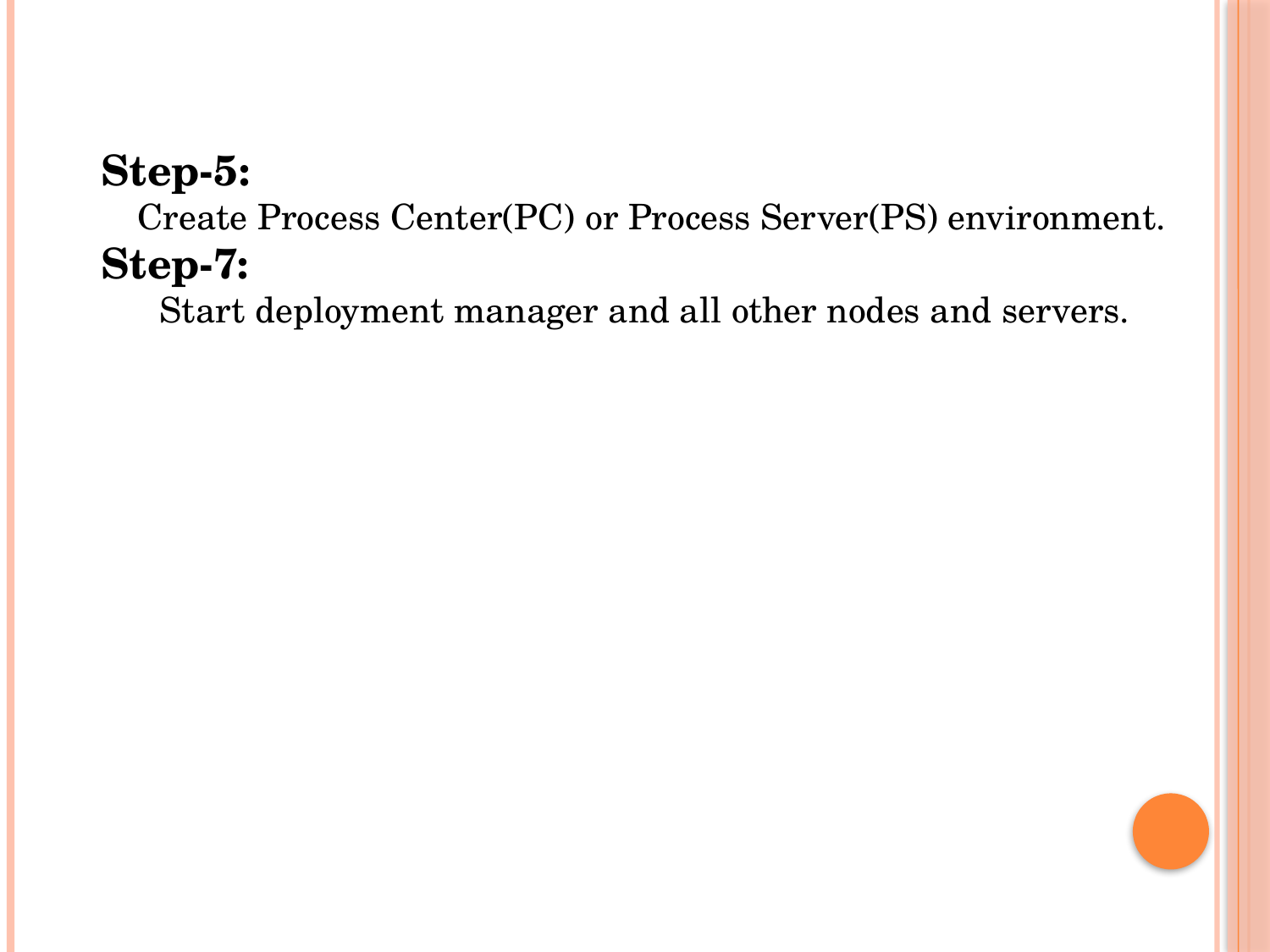

Step-5:
    Create Process Center(PC) or Process Server(PS) environment.
Step-7:
      Start deployment manager and all other nodes and servers.